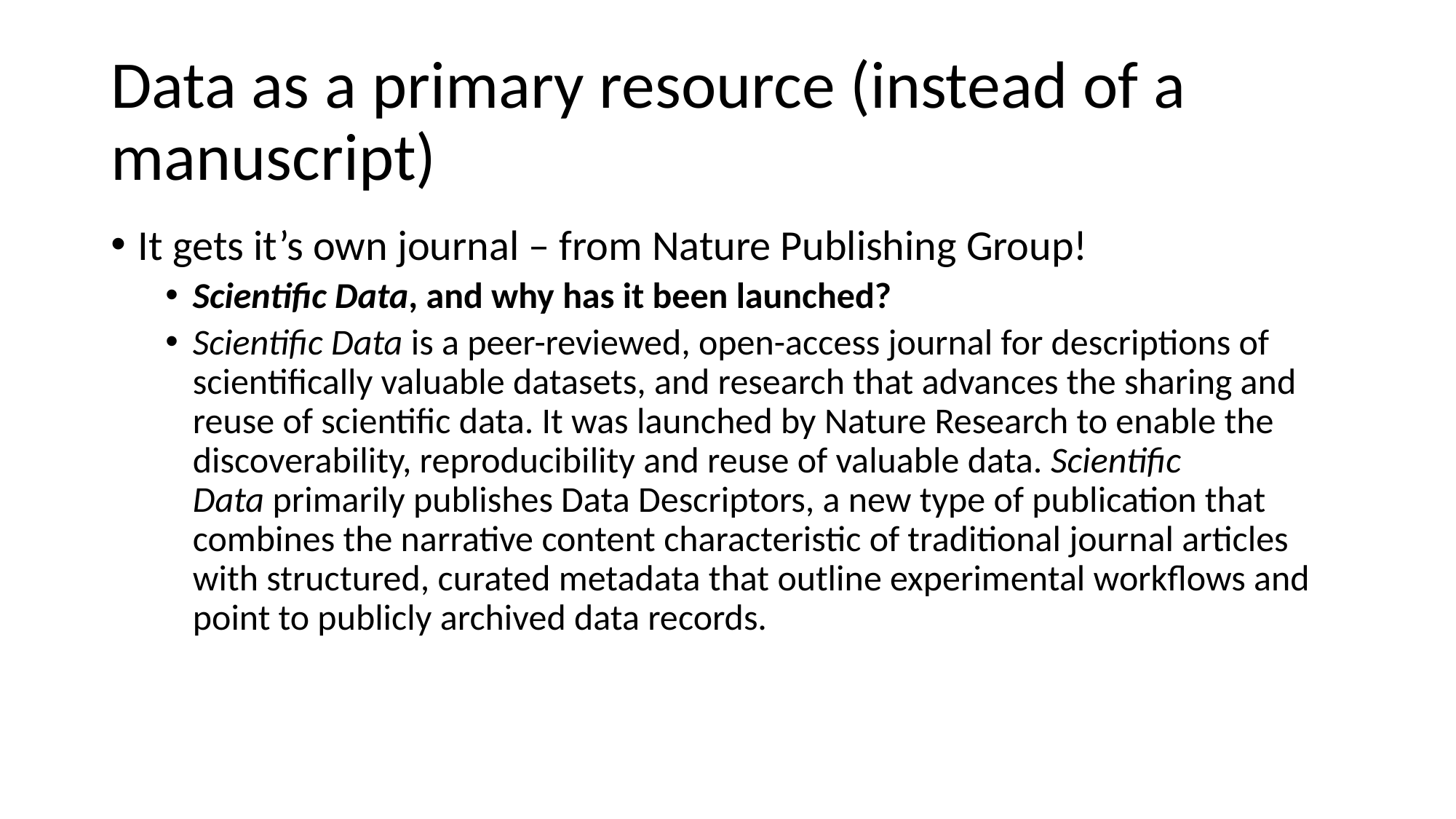

# Data as a primary resource (instead of a manuscript)
It gets it’s own journal – from Nature Publishing Group!
Scientific Data, and why has it been launched?
Scientific Data is a peer-reviewed, open-access journal for descriptions of scientifically valuable datasets, and research that advances the sharing and reuse of scientific data. It was launched by Nature Research to enable the discoverability, reproducibility and reuse of valuable data. Scientific Data primarily publishes Data Descriptors, a new type of publication that combines the narrative content characteristic of traditional journal articles with structured, curated metadata that outline experimental workflows and point to publicly archived data records.